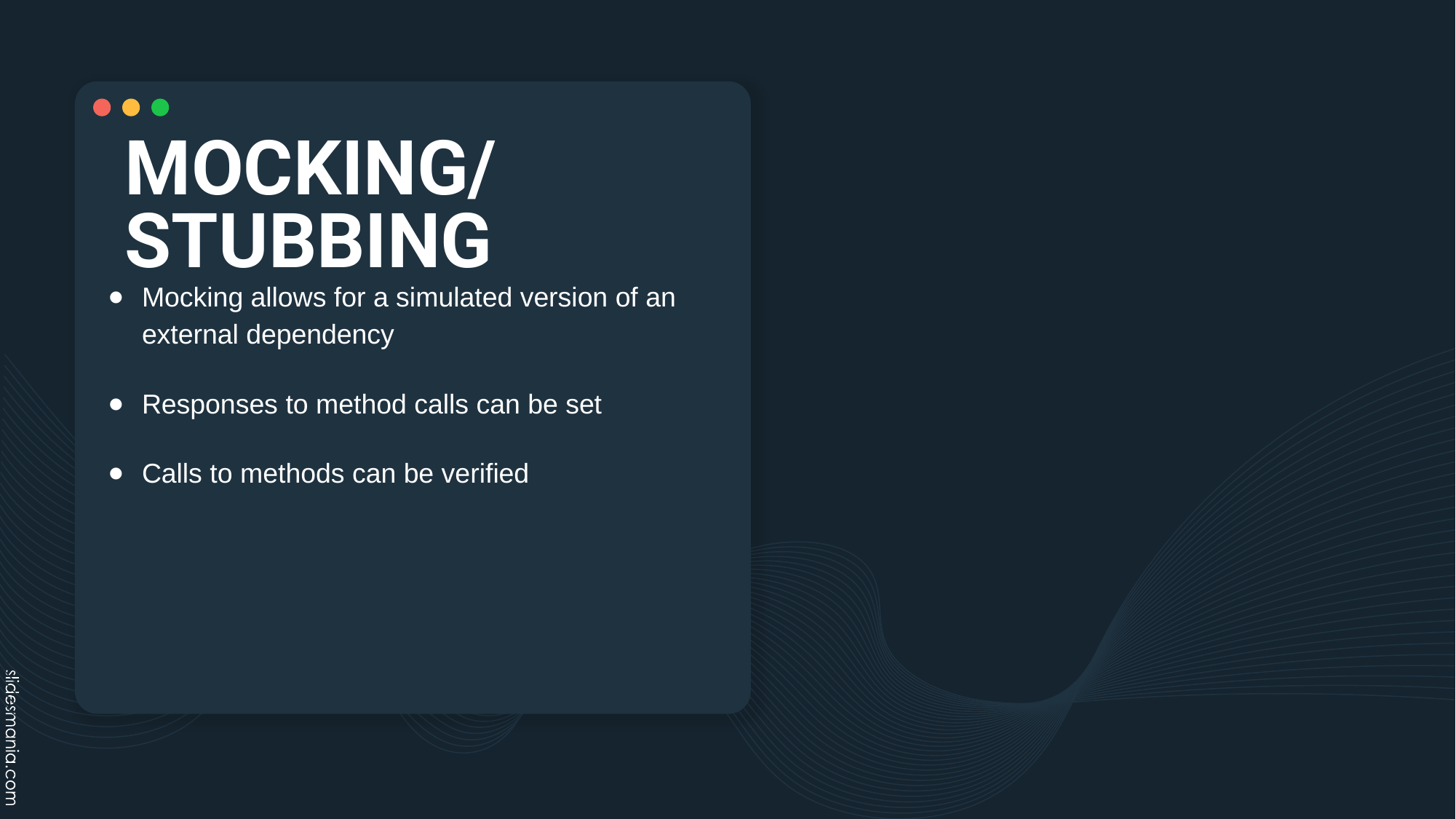

# MOCKING/ STUBBING
Mocking allows for a simulated version of an external dependency
Responses to method calls can be set
Calls to methods can be verified